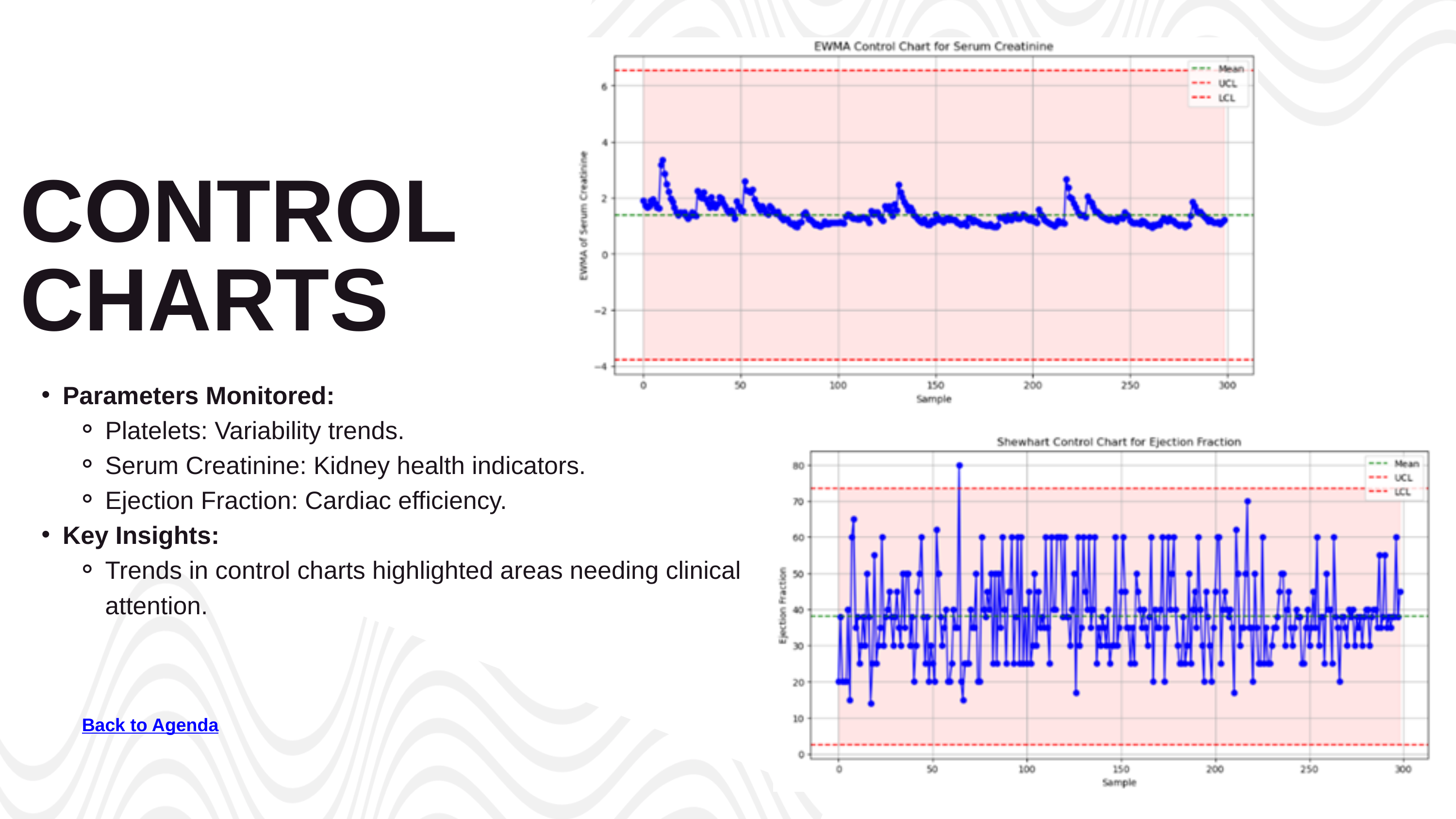

CONTROL CHARTS
Parameters Monitored:
Platelets: Variability trends.
Serum Creatinine: Kidney health indicators.
Ejection Fraction: Cardiac efficiency.
Key Insights:
Trends in control charts highlighted areas needing clinical attention.

Back to Agenda